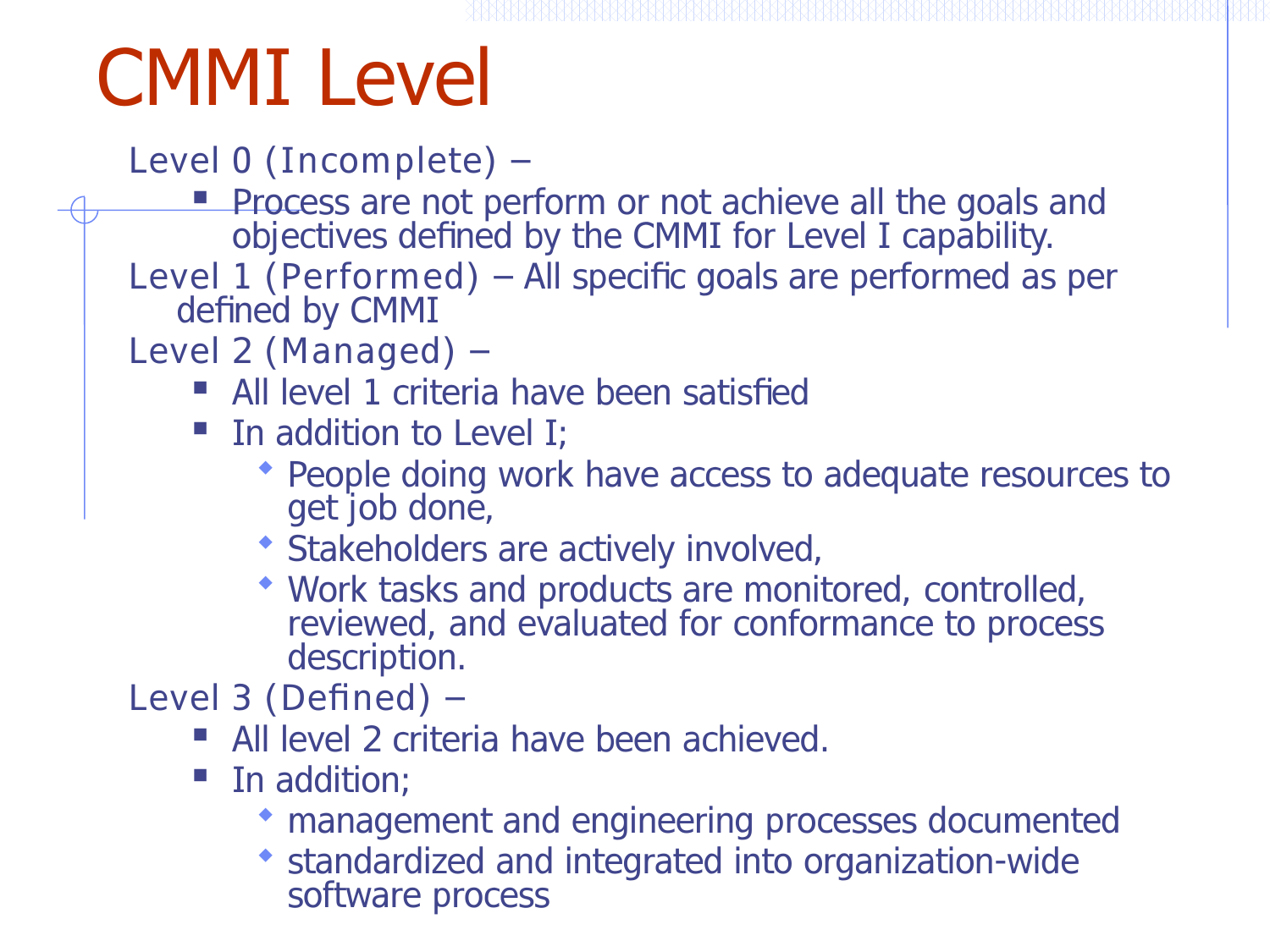

# CMMI Level
Level 0 (Incomplete) –
Process are not perform or not achieve all the goals and objectives defined by the CMMI for Level I capability.
Level 1 (Performed) – All specific goals are performed as per defined by CMMI
Level 2 (Managed) –
All level 1 criteria have been satisfied
In addition to Level I;
People doing work have access to adequate resources to get job done,
Stakeholders are actively involved,
Work tasks and products are monitored, controlled, reviewed, and evaluated for conformance to process description.
Level 3 (Defined) –
All level 2 criteria have been achieved.
In addition;
management and engineering processes documented
standardized and integrated into organization-wide software process